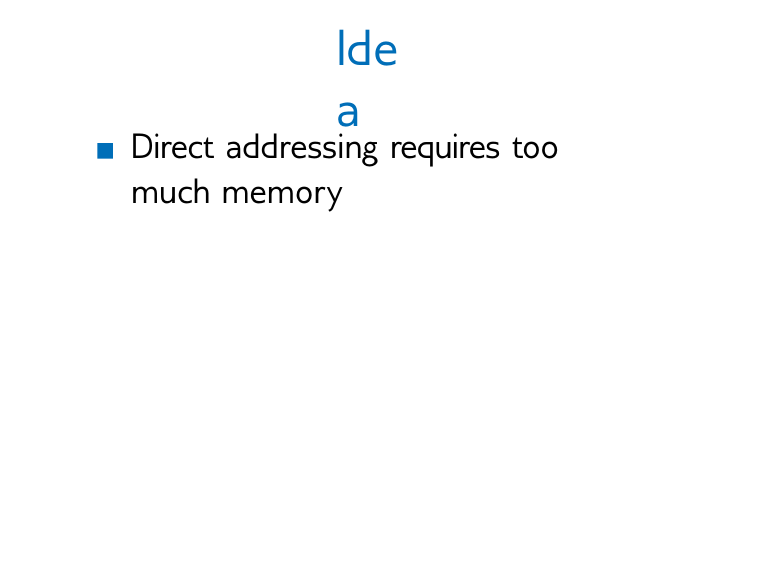

Idea
Direct addressing requires too much memory